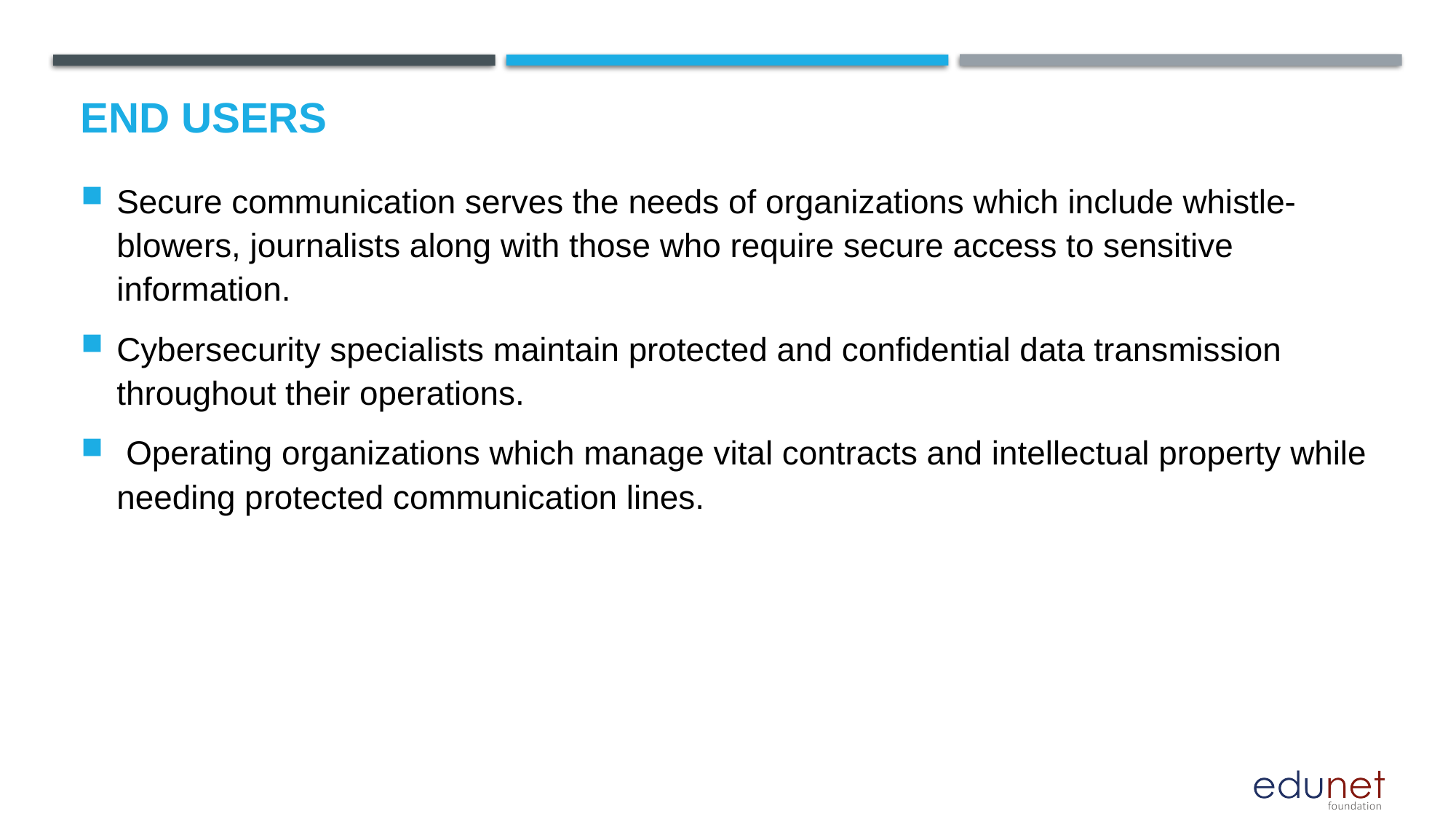

# End users
Secure communication serves the needs of organizations which include whistle-blowers, journalists along with those who require secure access to sensitive information.
Cybersecurity specialists maintain protected and confidential data transmission throughout their operations.
 Operating organizations which manage vital contracts and intellectual property while needing protected communication lines.